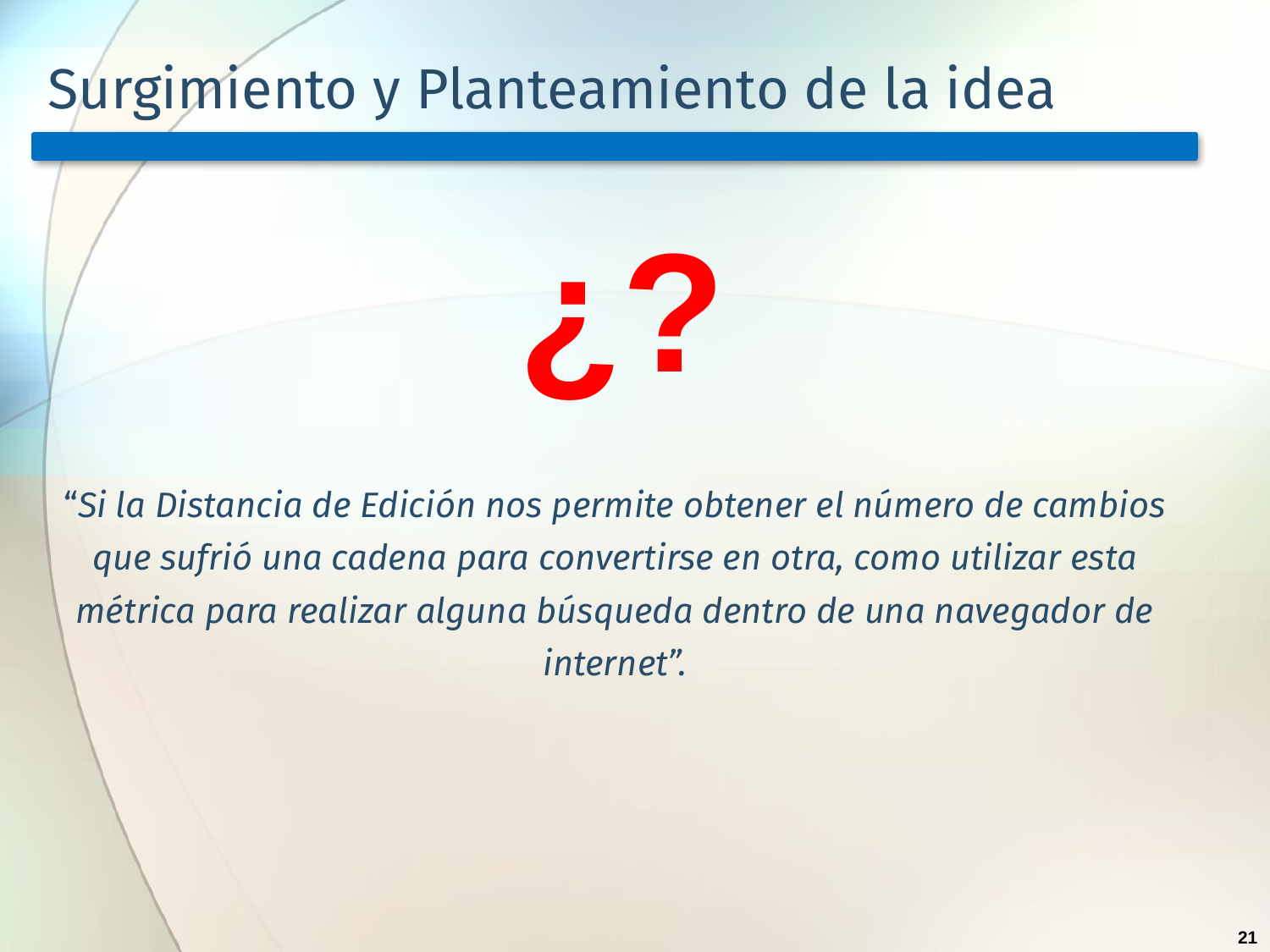

# Surgimiento y Planteamiento de la idea

“Si la Distancia de Edición nos permite obtener el número de cambios que sufrió una cadena para convertirse en otra, como utilizar esta métrica para realizar alguna búsqueda dentro de una navegador de internet”.

¿?
21